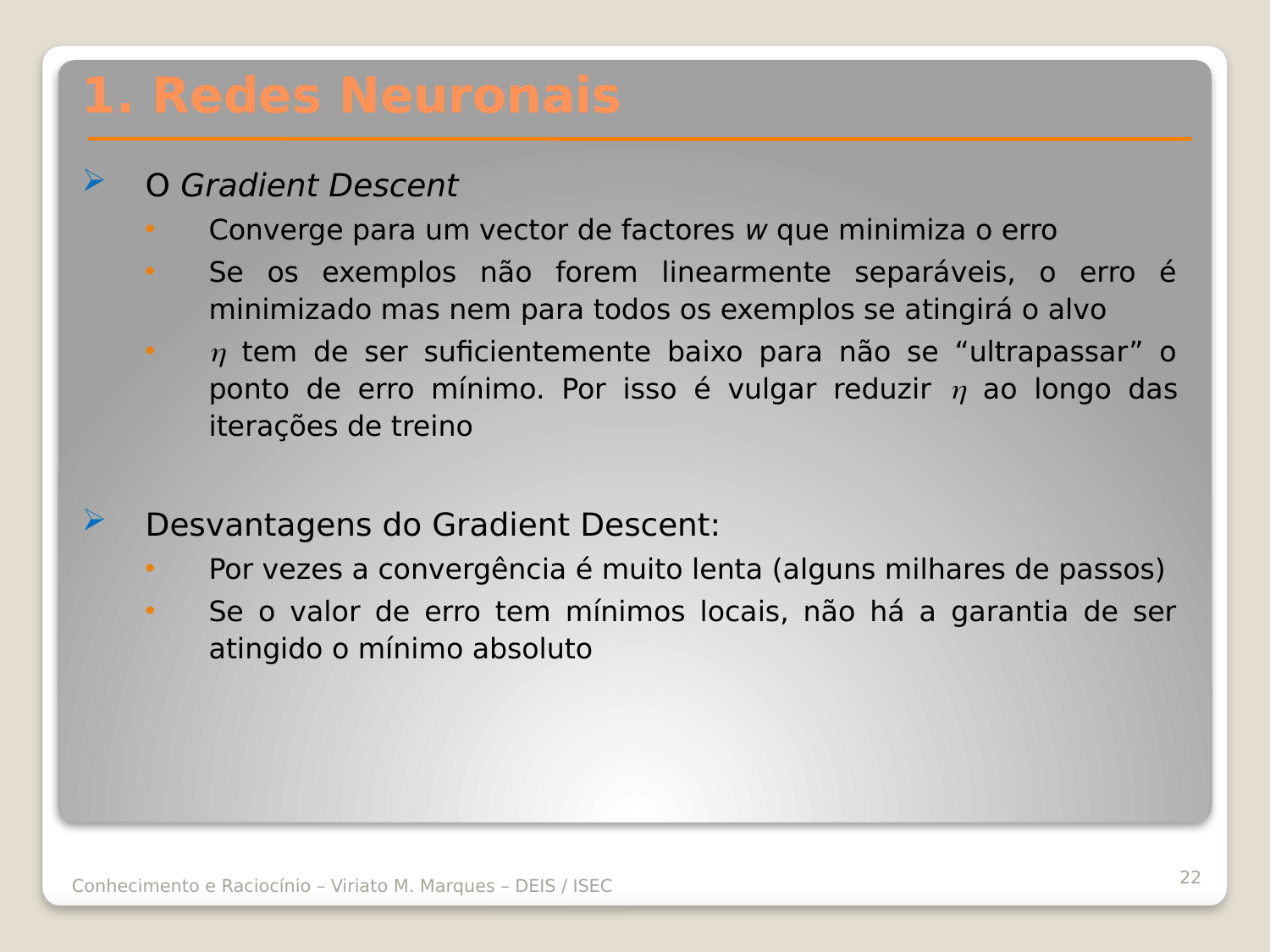

1. Redes Neuronais
O Gradient Descent
Converge para um vector de factores w que minimiza o erro
Se os exemplos não forem linearmente separáveis, o erro é minimizado mas nem para todos os exemplos se atingirá o alvo
η tem de ser suficientemente baixo para não se “ultrapassar” o ponto de erro mínimo. Por isso é vulgar reduzir η ao longo das iterações de treino

Desvantagens do Gradient Descent:
Por vezes a convergência é muito lenta (alguns milhares de passos)
Se o valor de erro tem mínimos locais, não há a garantia de ser atingido o mínimo absoluto

22
Conhecimento e Raciocínio – Viriato M. Marques – DEIS / ISEC